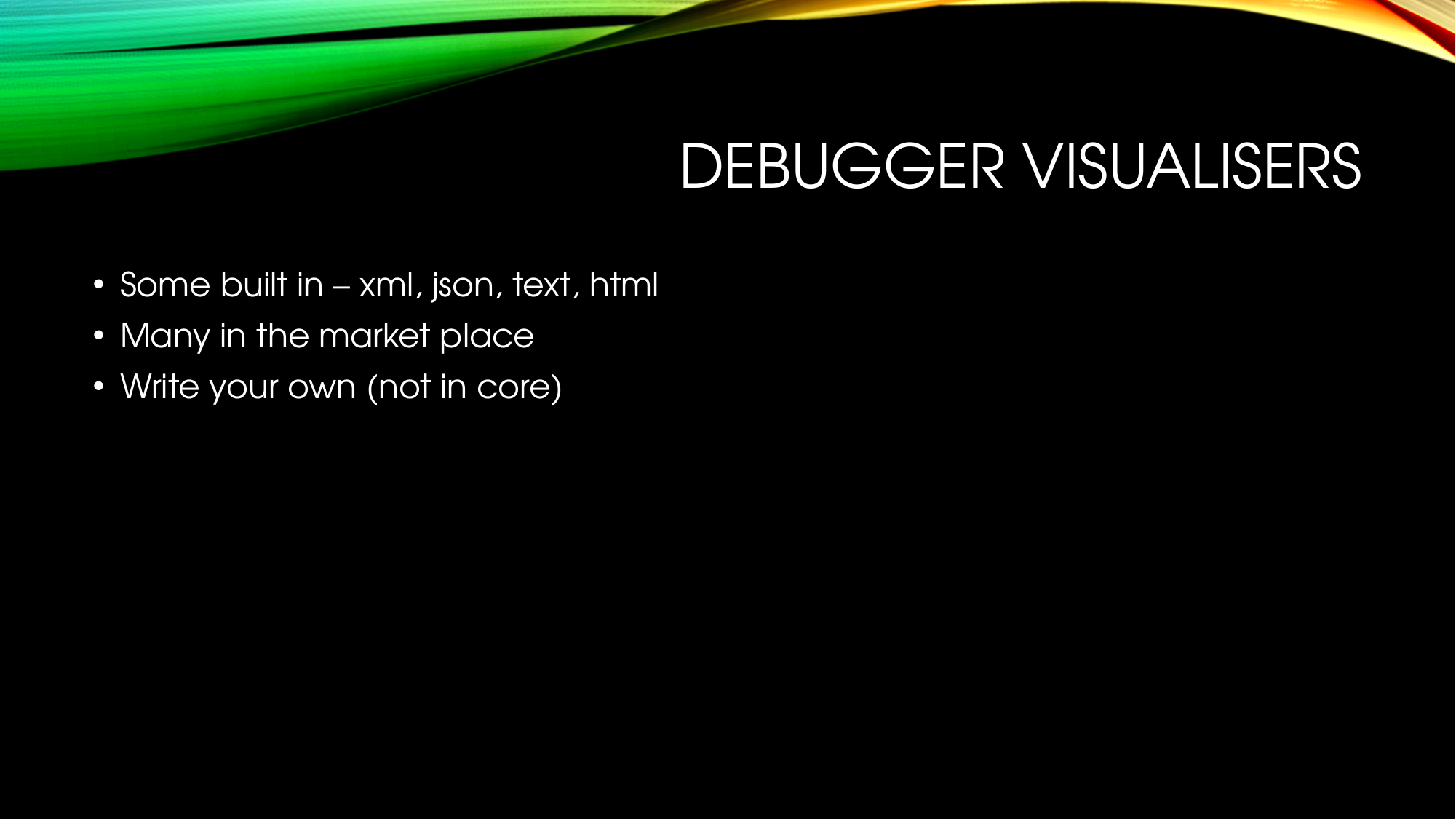

# Debugger visualisers
Some built in – xml, json, text, html
Many in the market place
Write your own (not in core)